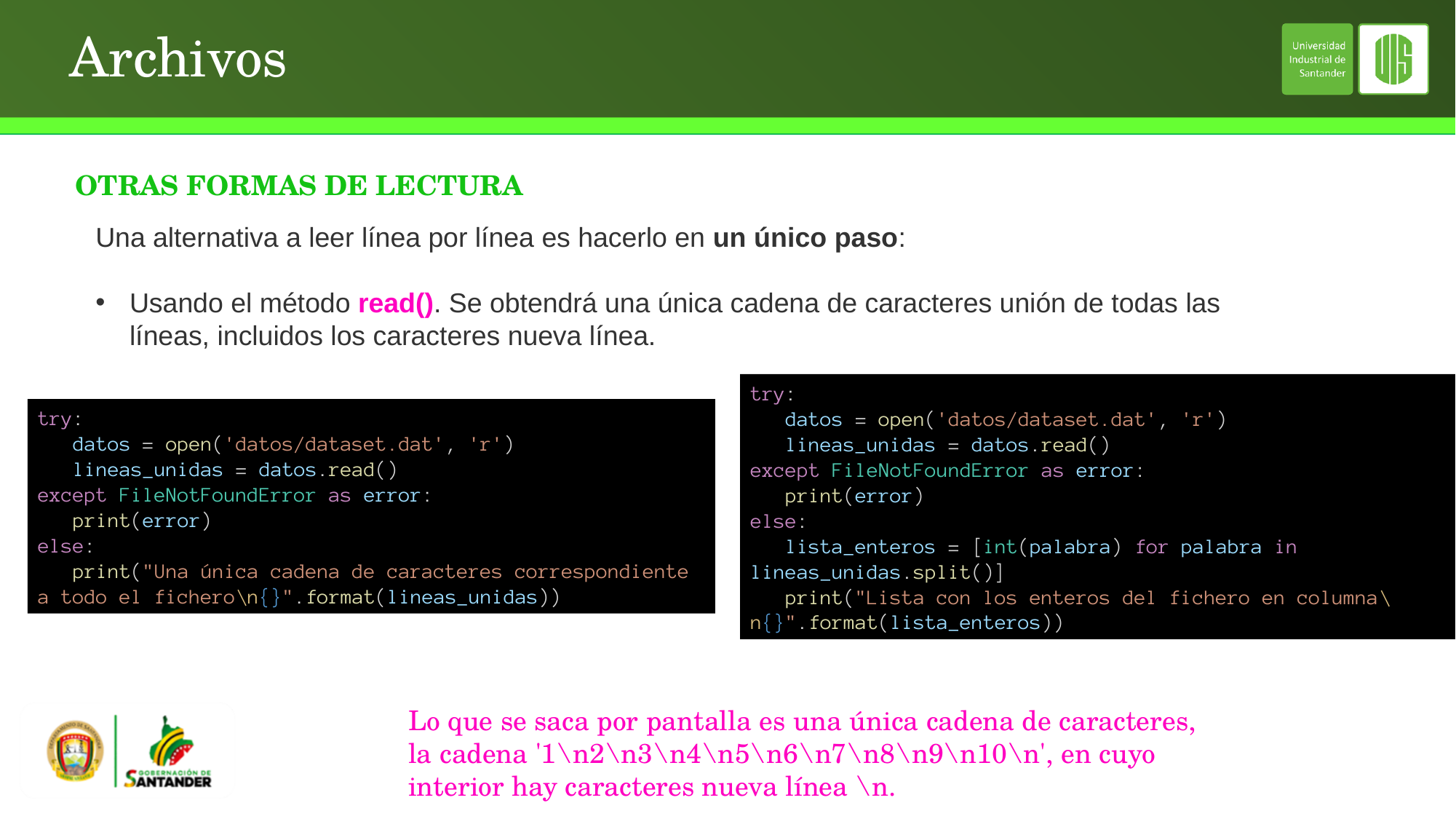

# Archivos
OTRAS FORMAS DE LECTURA
Una alternativa a leer línea por línea es hacerlo en un único paso:

Usando el método read(). Se obtendrá una única cadena de caracteres unión de todas las líneas, incluidos los caracteres nueva línea.
try:
   datos = open('datos/dataset.dat', 'r')
   lineas_unidas = datos.read()
except FileNotFoundError as error:
   print(error)
else:
   lista_enteros = [int(palabra) for palabra in lineas_unidas.split()]
   print("Lista con los enteros del fichero en columna\n{}".format(lista_enteros))
try:
   datos = open('datos/dataset.dat', 'r')
   lineas_unidas = datos.read()
except FileNotFoundError as error:
   print(error)
else:
   print("Una única cadena de caracteres correspondiente a todo el fichero\n{}".format(lineas_unidas))
Lo que se saca por pantalla es una única cadena de caracteres, la cadena '1\n2\n3\n4\n5\n6\n7\n8\n9\n10\n', en cuyo interior hay caracteres nueva línea \n.